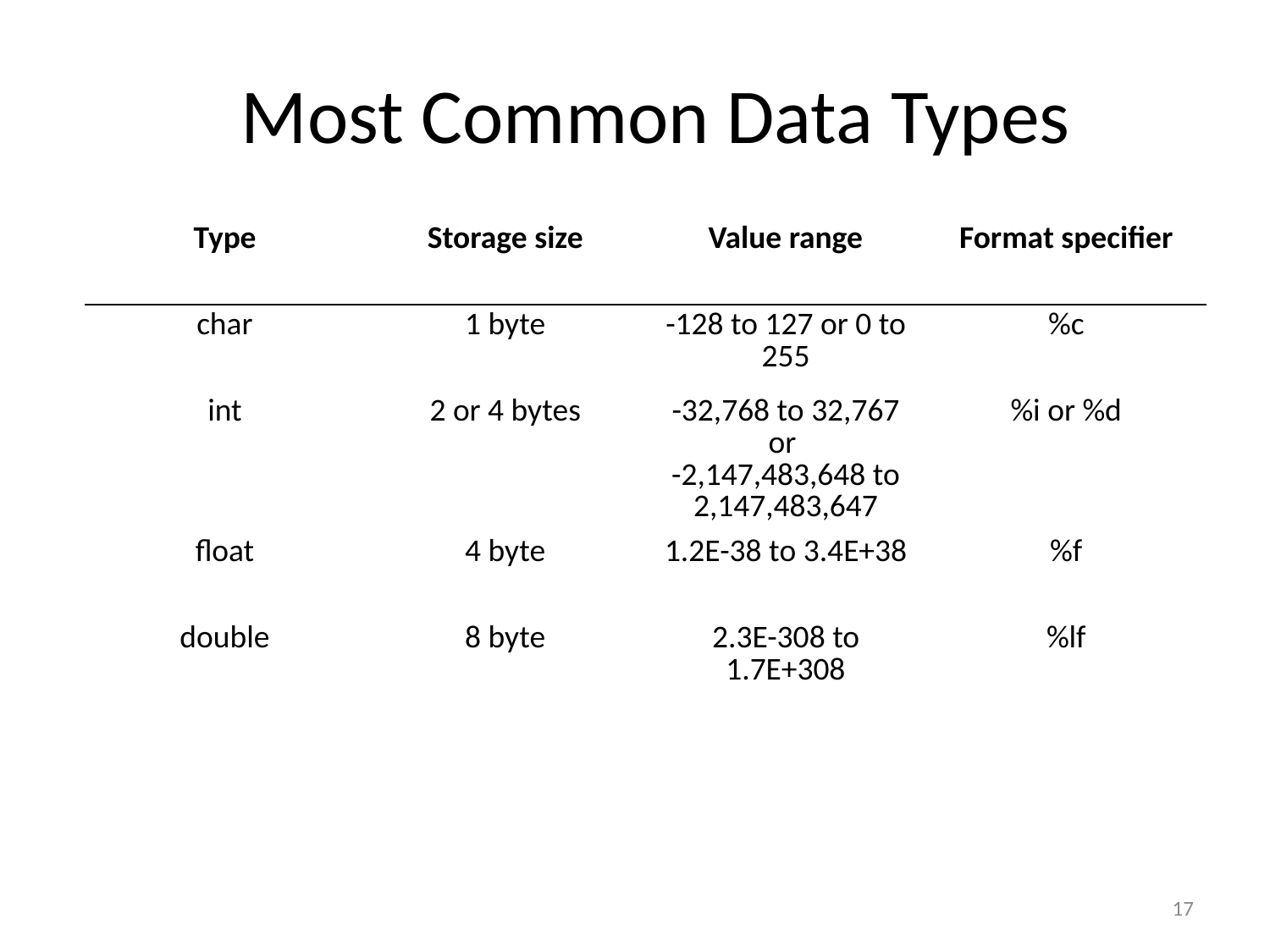

Most Common Data Types
| Type | Storage size | Value range | Format specifier |
| --- | --- | --- | --- |
| char | 1 byte | -128 to 127 or 0 to 255 | %c |
| int | 2 or 4 bytes | -32,768 to 32,767 or -2,147,483,648 to 2,147,483,647 | %i or %d |
| float | 4 byte | 1.2E-38 to 3.4E+38 | %f |
| double | 8 byte | 2.3E-308 to 1.7E+308 | %lf |
17